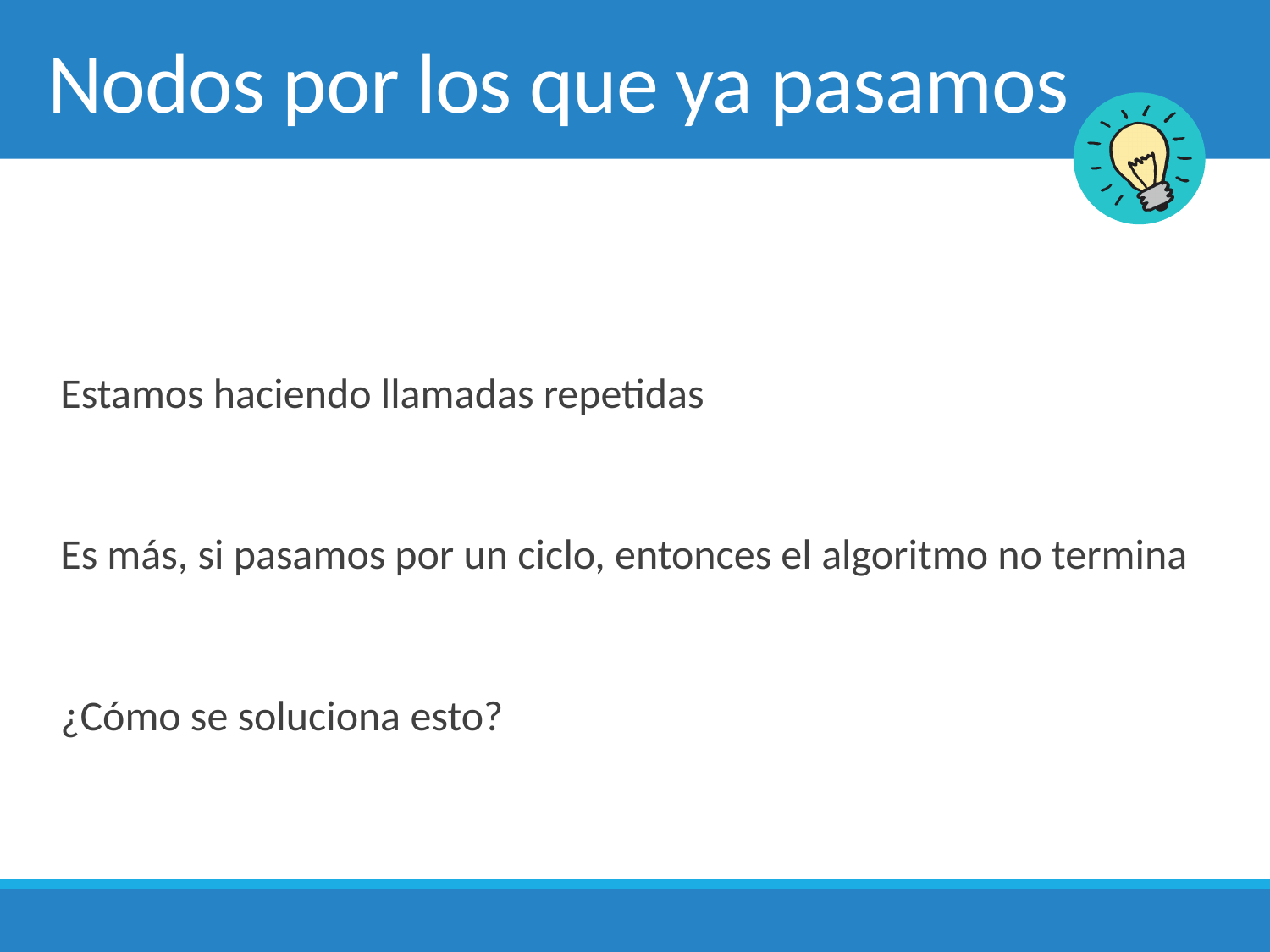

# Nodos por los que ya pasamos
Estamos haciendo llamadas repetidas

Es más, si pasamos por un ciclo, entonces el algoritmo no termina

¿Cómo se soluciona esto?